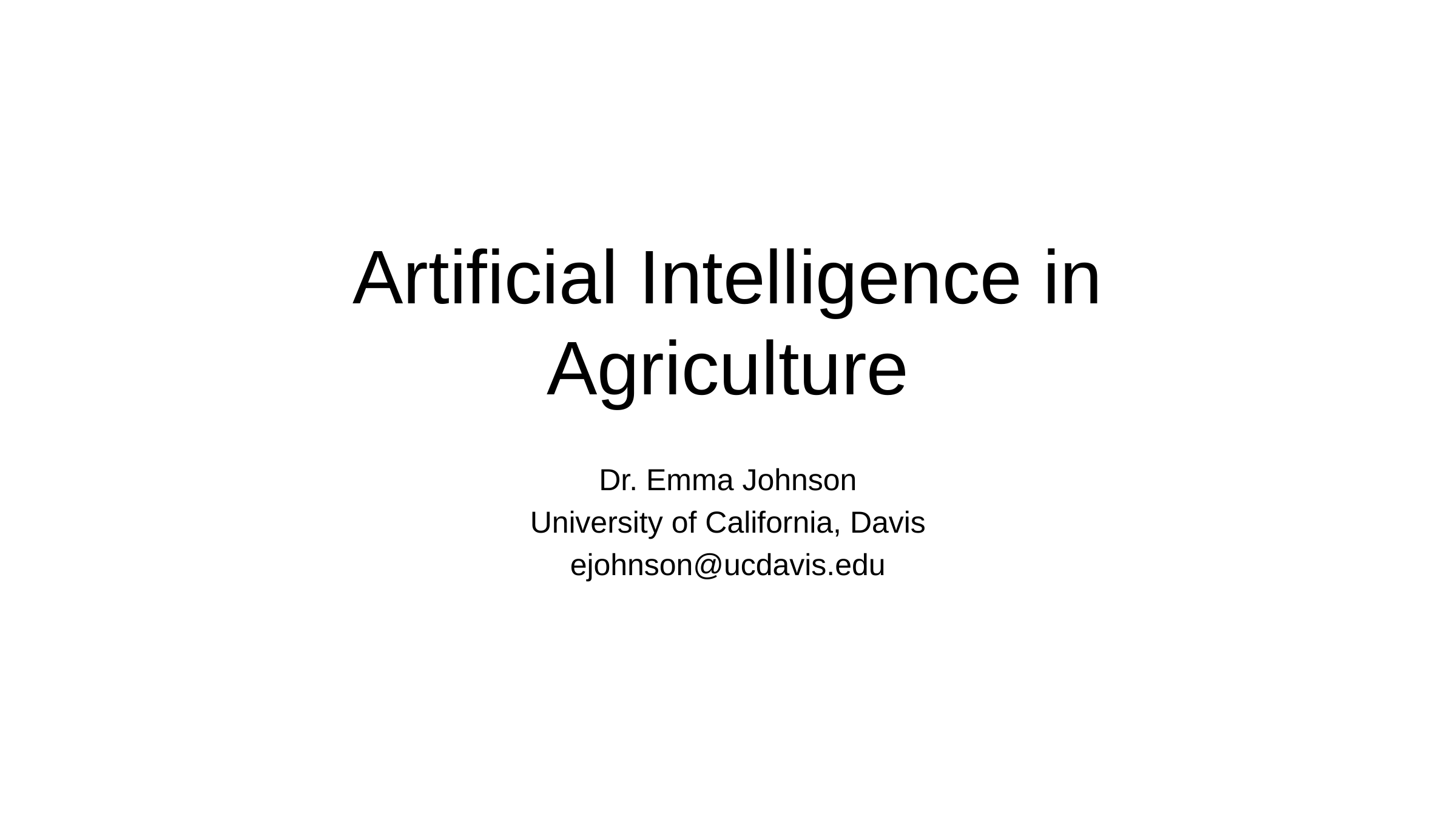

# Artificial Intelligence in Agriculture
Dr. Emma Johnson
University of California, Davis
ejohnson@ucdavis.edu